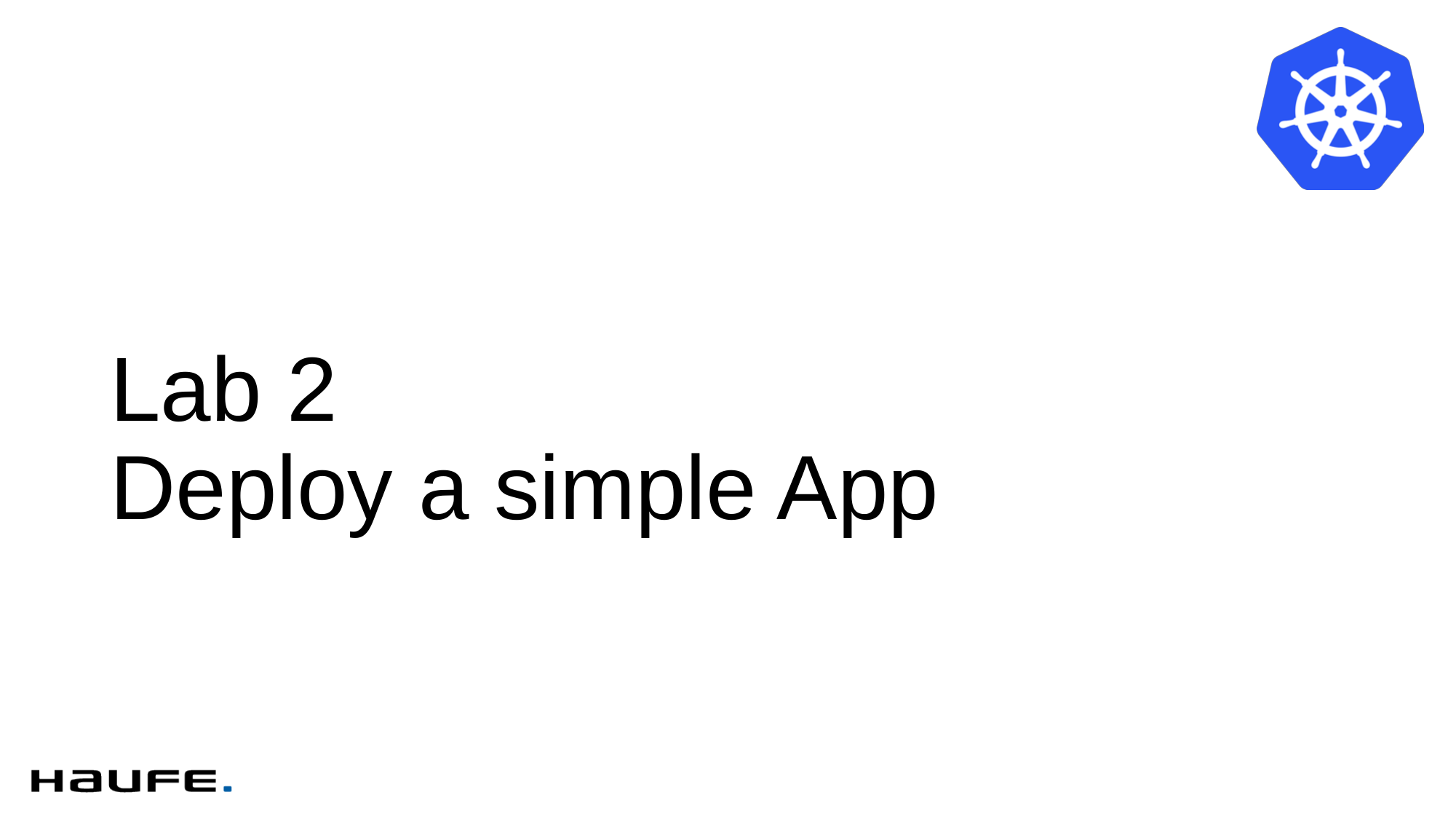

# Lab 2 Deploy a simple App